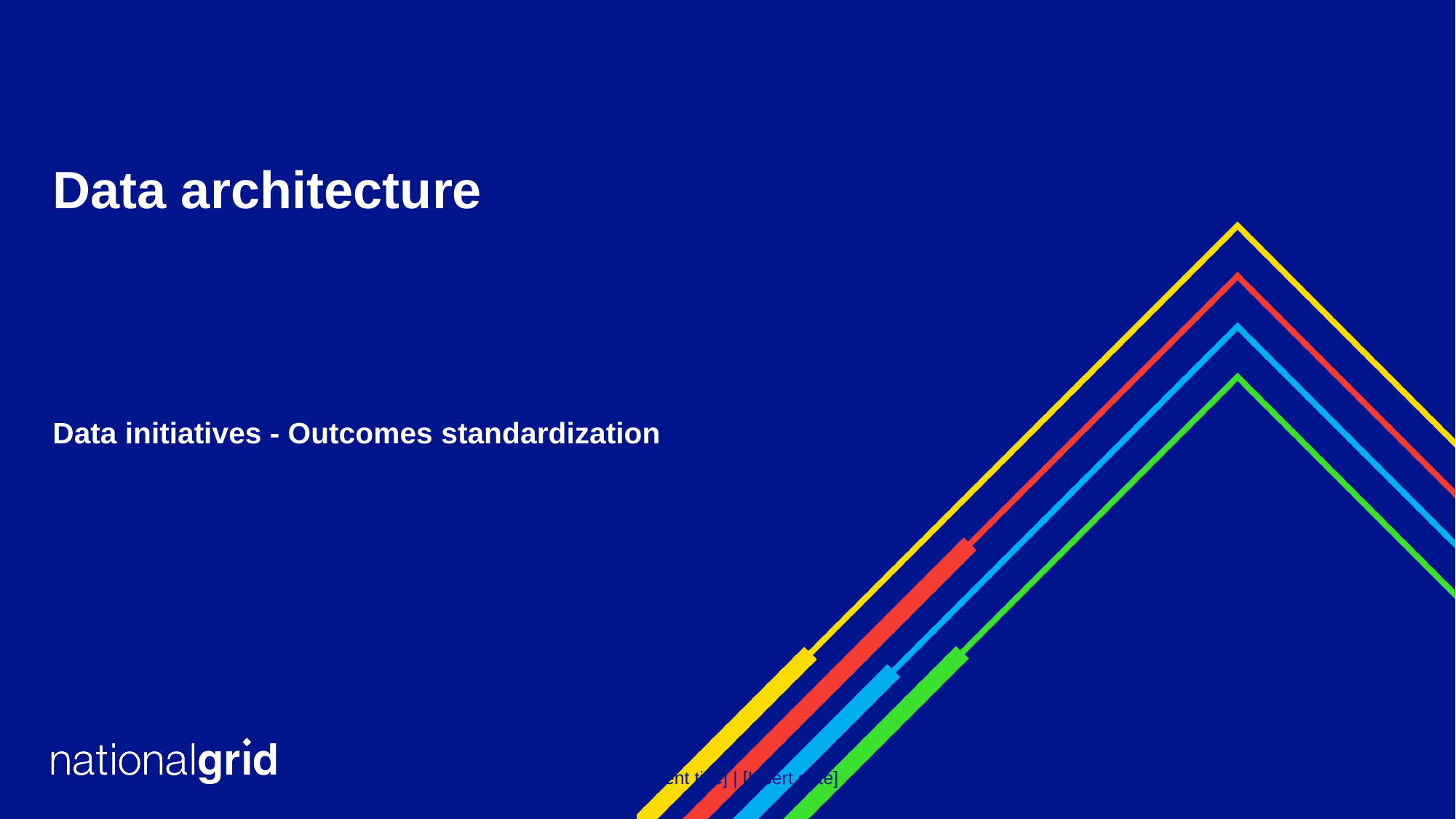

# Data architecture
Data initiatives - Outcomes standardization
| [Insert document title] | [Insert date]